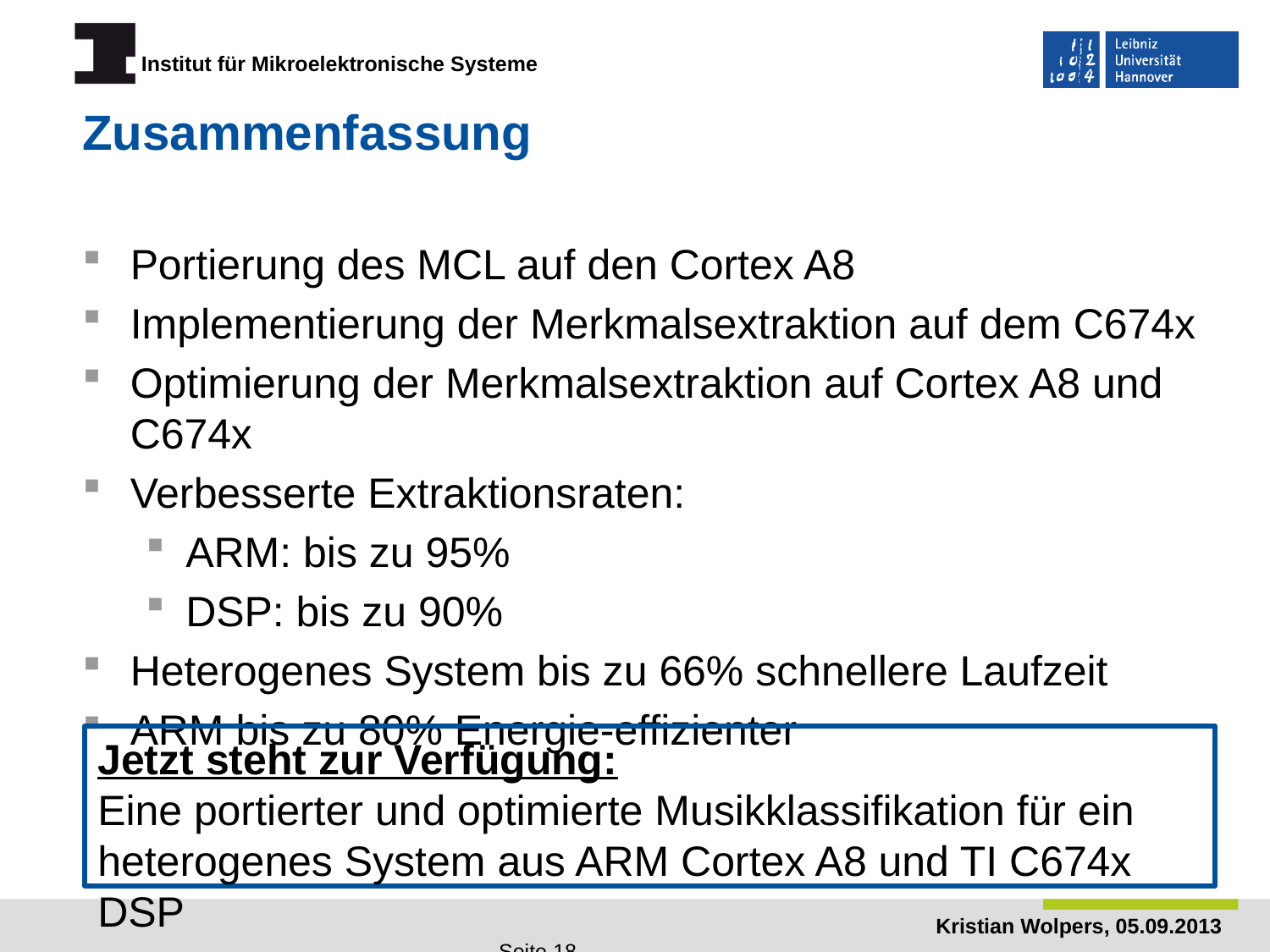

# Zusammenfassung
Portierung des MCL auf den Cortex A8
Implementierung der Merkmalsextraktion auf dem C674x
Optimierung der Merkmalsextraktion auf Cortex A8 und C674x
Verbesserte Extraktionsraten:
ARM: bis zu 95%
DSP: bis zu 90%
Heterogenes System bis zu 66% schnellere Laufzeit
ARM bis zu 80% Energie-effizienter

Jetzt steht zur Verfügung:
Eine portierter und optimierte Musikklassifikation für ein heterogenes System aus ARM Cortex A8 und TI C674x DSP